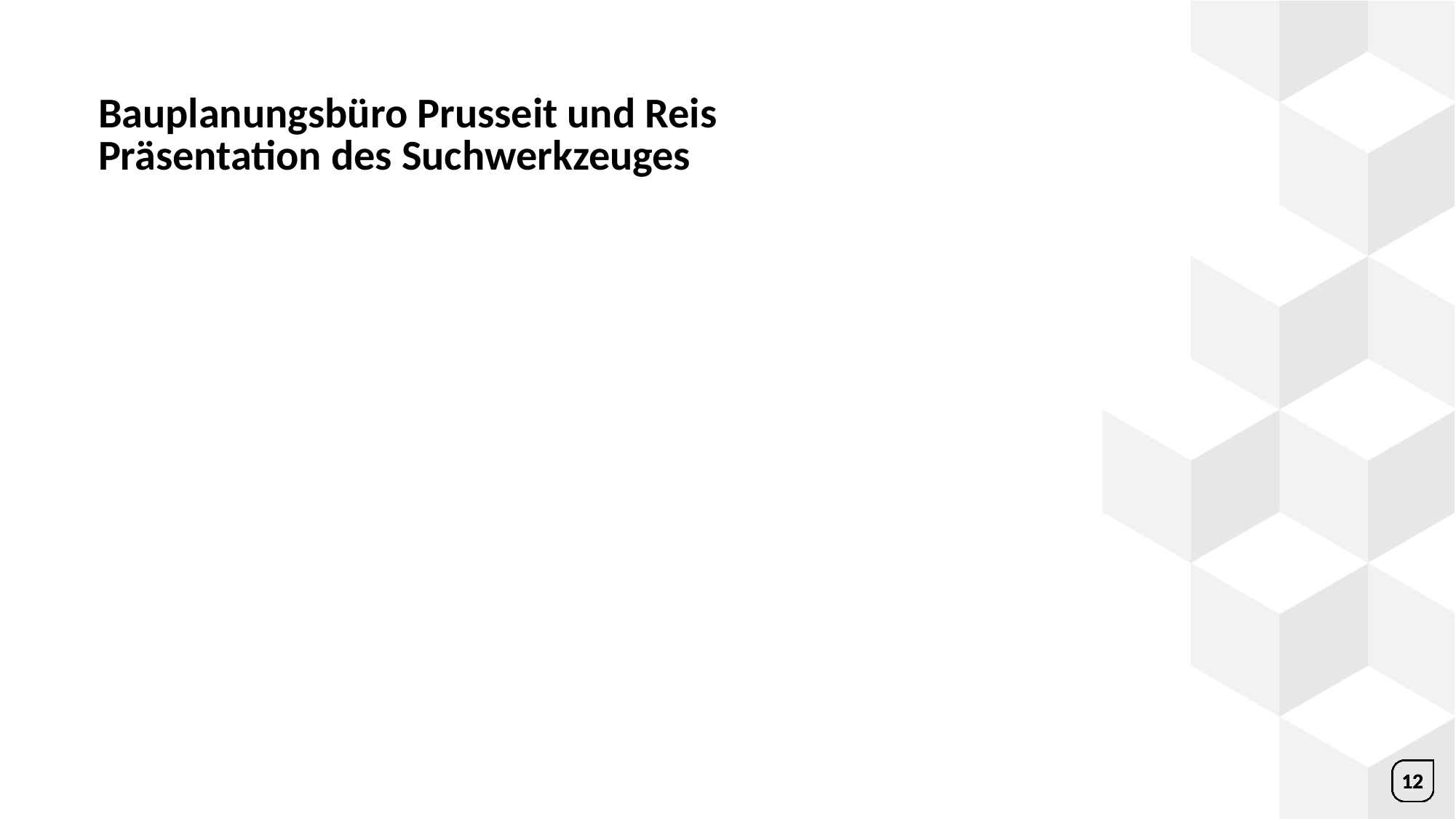

# Bauplanungsbüro Prusseit und Reis Präsentation des Suchwerkzeuges